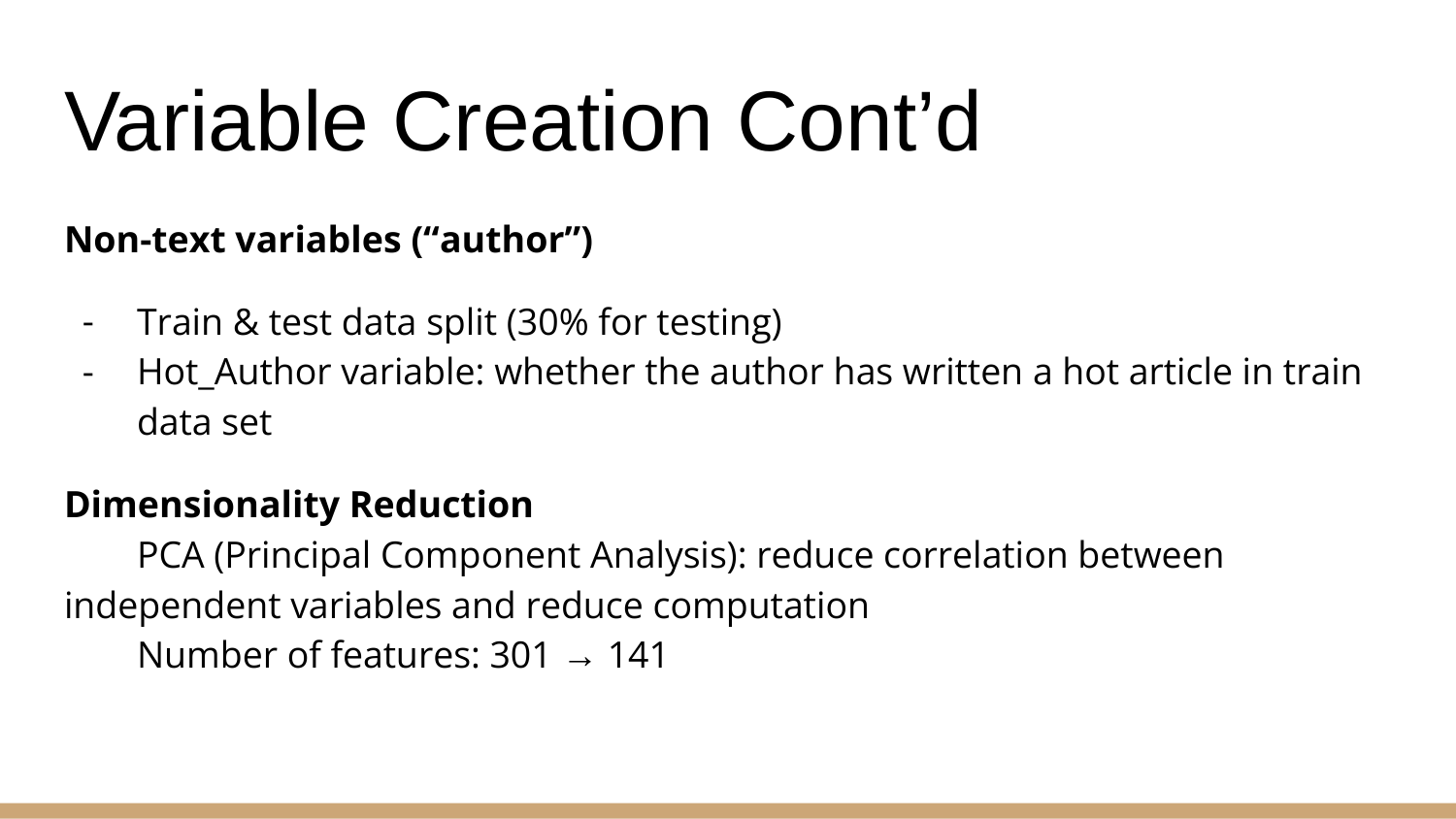

# Variable Creation Cont’d
Non-text variables (“author”)
Train & test data split (30% for testing)
Hot_Author variable: whether the author has written a hot article in train data set
Dimensionality Reduction
PCA (Principal Component Analysis): reduce correlation between  independent variables and reduce computation
Number of features: 301 → 141